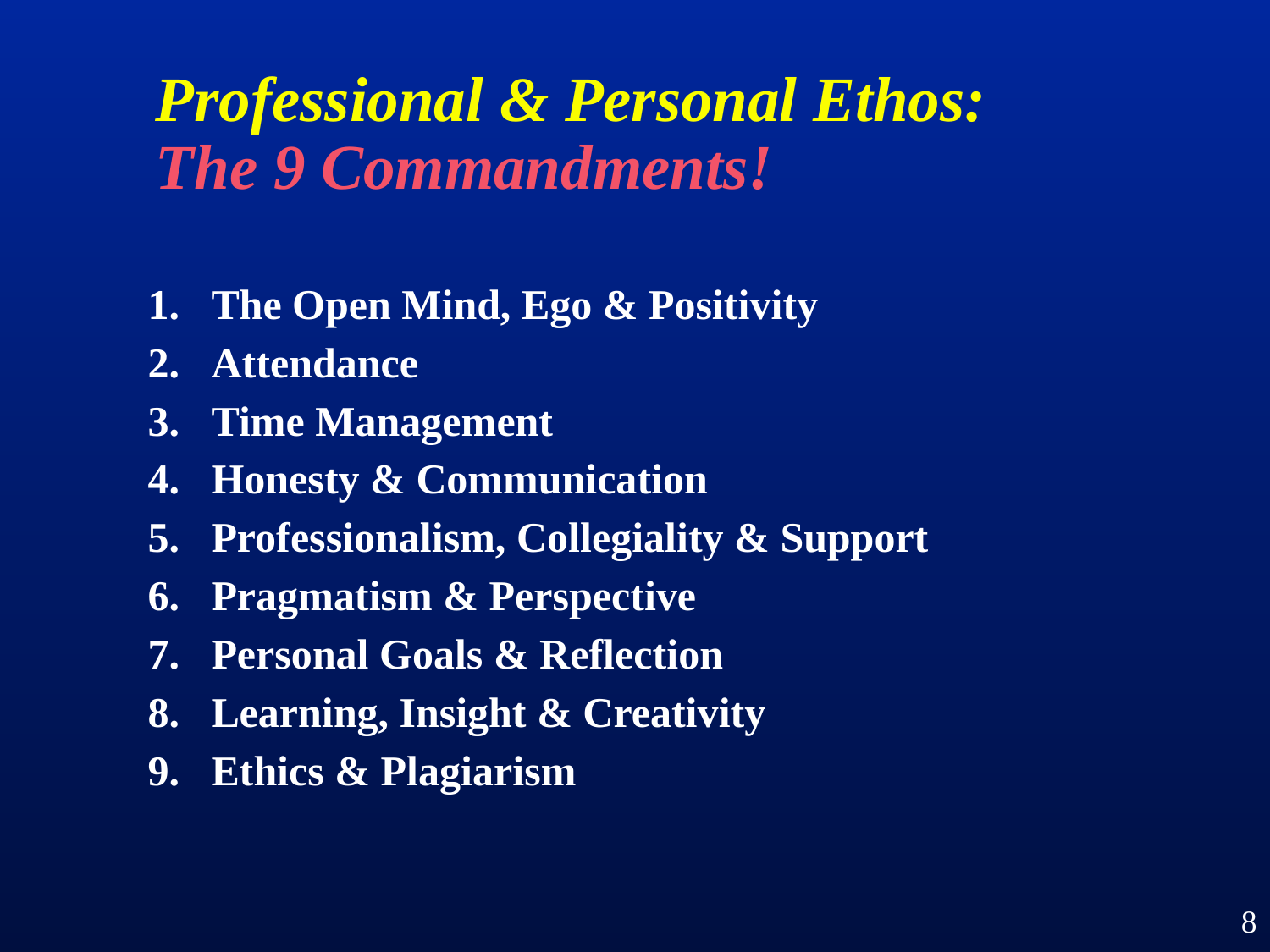

# Professional & Personal Ethos: The 9 Commandments!
The Open Mind, Ego & Positivity
Attendance
Time Management
Honesty & Communication
Professionalism, Collegiality & Support
Pragmatism & Perspective
Personal Goals & Reflection
Learning, Insight & Creativity
Ethics & Plagiarism
8